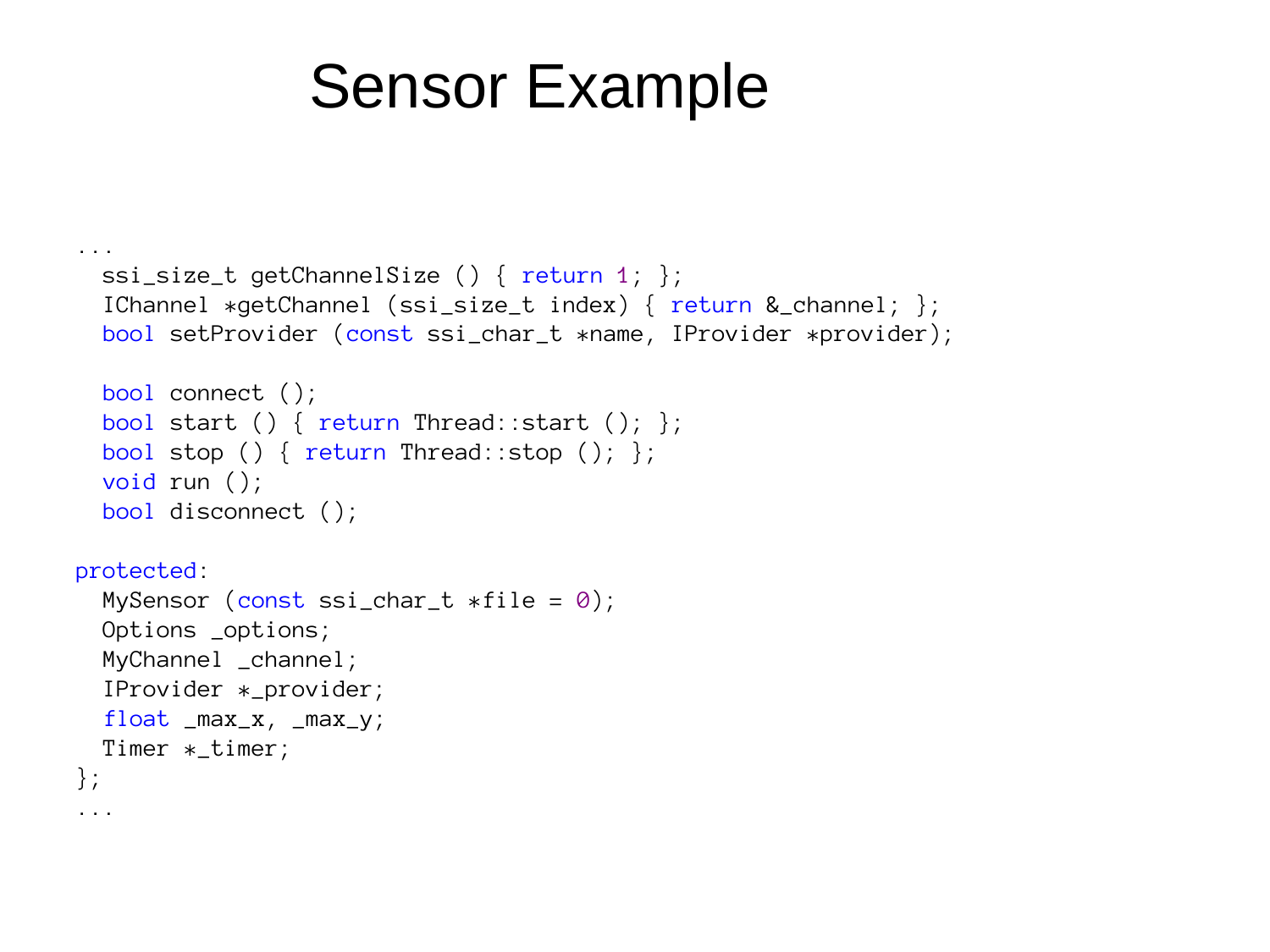

# Sensor Example
...
  ssi_size_t getChannelSize () { return 1; };
  IChannel *getChannel (ssi_size_t index) { return &_channel; };
  bool setProvider (const ssi_char_t *name, IProvider *provider);
  bool connect ();
  bool start () { return Thread::start (); };
  bool stop () { return Thread::stop (); };
  void run ();
  bool disconnect ();
protected:
  MySensor (const ssi_char_t *file = 0);
  Options _options;
  MyChannel _channel;
  IProvider *_provider;
  float _max_x, _max_y;
  Timer *_timer;
};
...